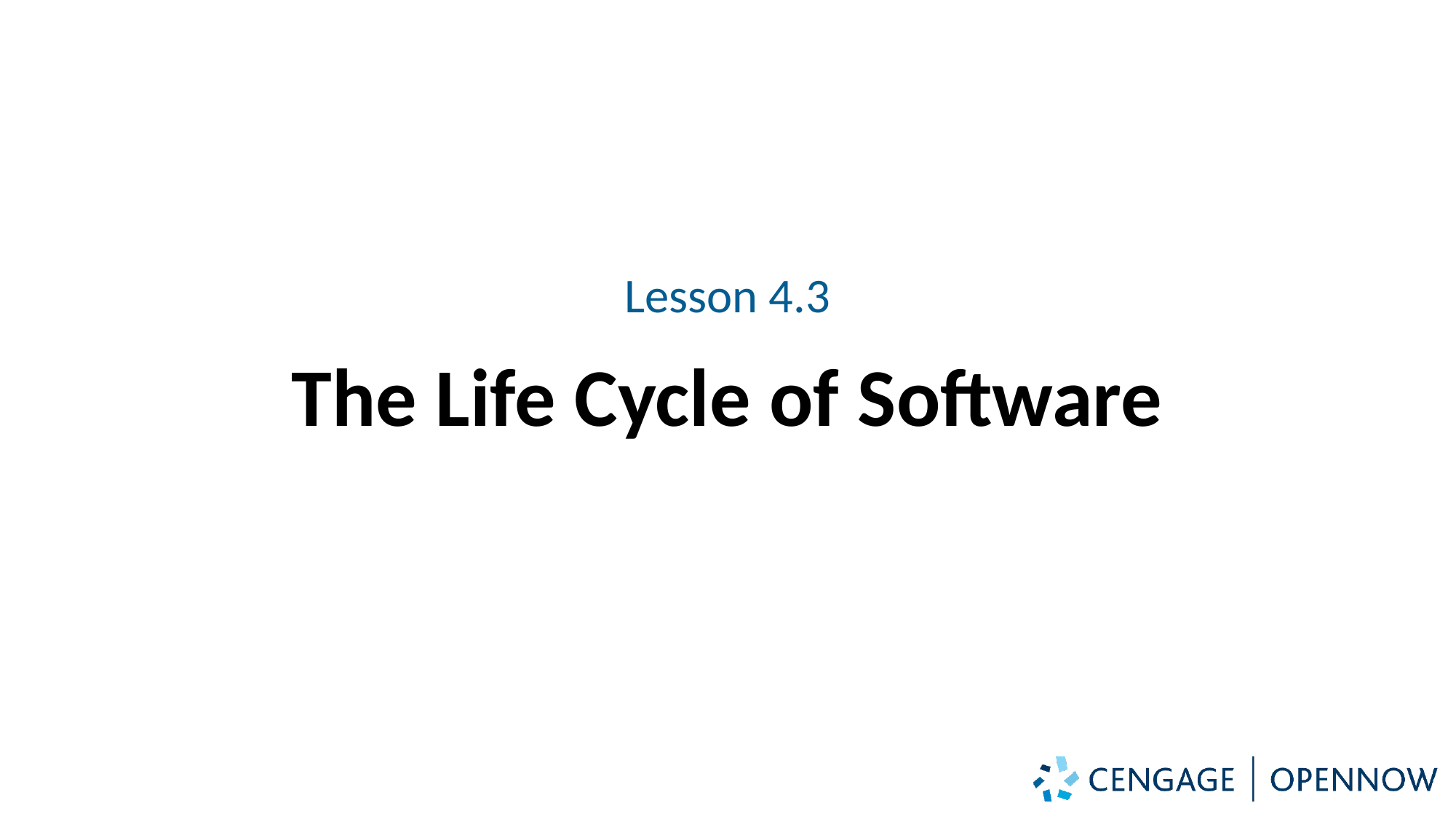

# Lesson 4.3
The Life Cycle of Software